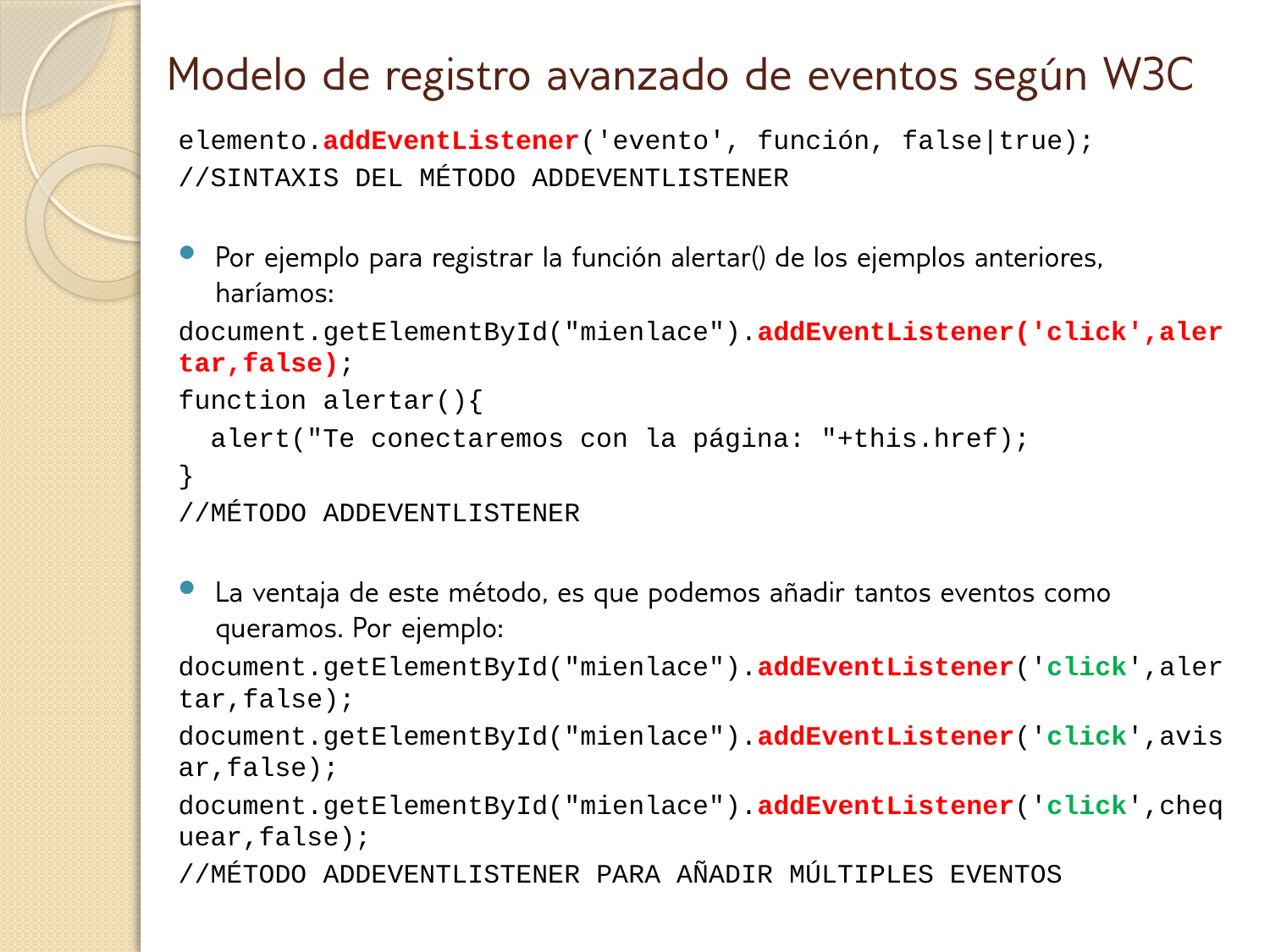

Modelo de registro avanzado de eventos según W3C
elemento.addEventListener('evento', función, false|true);
//SINTAXIS DEL MÉTODO ADDEVENTLISTENER

Por ejemplo para registrar la función alertar() de los ejemplos anteriores, haríamos:
document.getElementById("mienlace").addEventListener('click',alertar,false);
function alertar(){
  alert("Te conectaremos con la página: "+this.href);
}
//MÉTODO ADDEVENTLISTENER

La ventaja de este método, es que podemos añadir tantos eventos como queramos. Por ejemplo:
document.getElementById("mienlace").addEventListener('click',alertar,false);
document.getElementById("mienlace").addEventListener('click',avisar,false);
document.getElementById("mienlace").addEventListener('click',chequear,false);
//MÉTODO ADDEVENTLISTENER PARA AÑADIR MÚLTIPLES EVENTOS